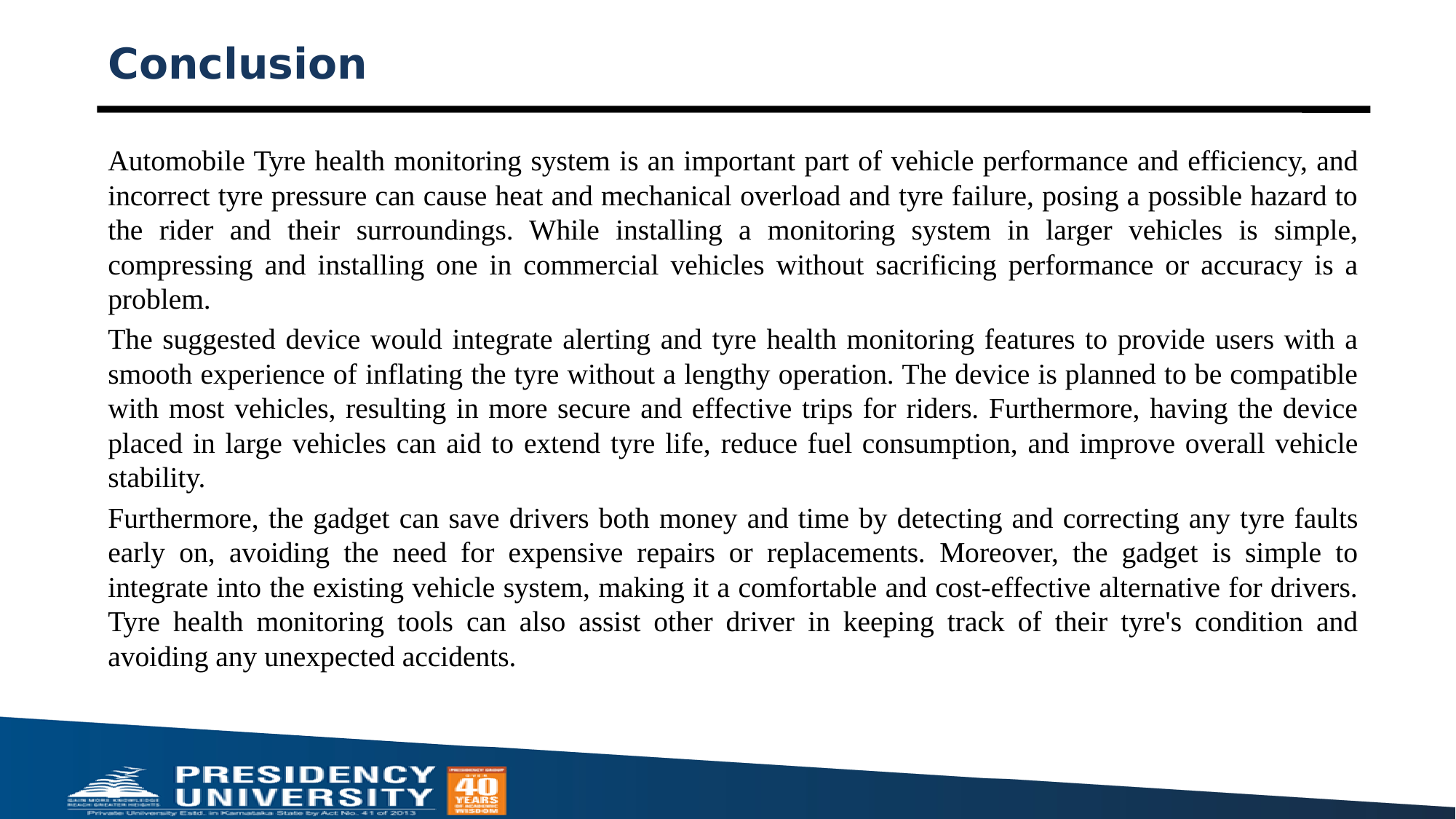

# Conclusion
Automobile Tyre health monitoring system is an important part of vehicle performance and efficiency, and incorrect tyre pressure can cause heat and mechanical overload and tyre failure, posing a possible hazard to the rider and their surroundings. While installing a monitoring system in larger vehicles is simple, compressing and installing one in commercial vehicles without sacrificing performance or accuracy is a problem.
The suggested device would integrate alerting and tyre health monitoring features to provide users with a smooth experience of inflating the tyre without a lengthy operation. The device is planned to be compatible with most vehicles, resulting in more secure and effective trips for riders. Furthermore, having the device placed in large vehicles can aid to extend tyre life, reduce fuel consumption, and improve overall vehicle stability.
Furthermore, the gadget can save drivers both money and time by detecting and correcting any tyre faults early on, avoiding the need for expensive repairs or replacements. Moreover, the gadget is simple to integrate into the existing vehicle system, making it a comfortable and cost-effective alternative for drivers. Tyre health monitoring tools can also assist other driver in keeping track of their tyre's condition and avoiding any unexpected accidents.